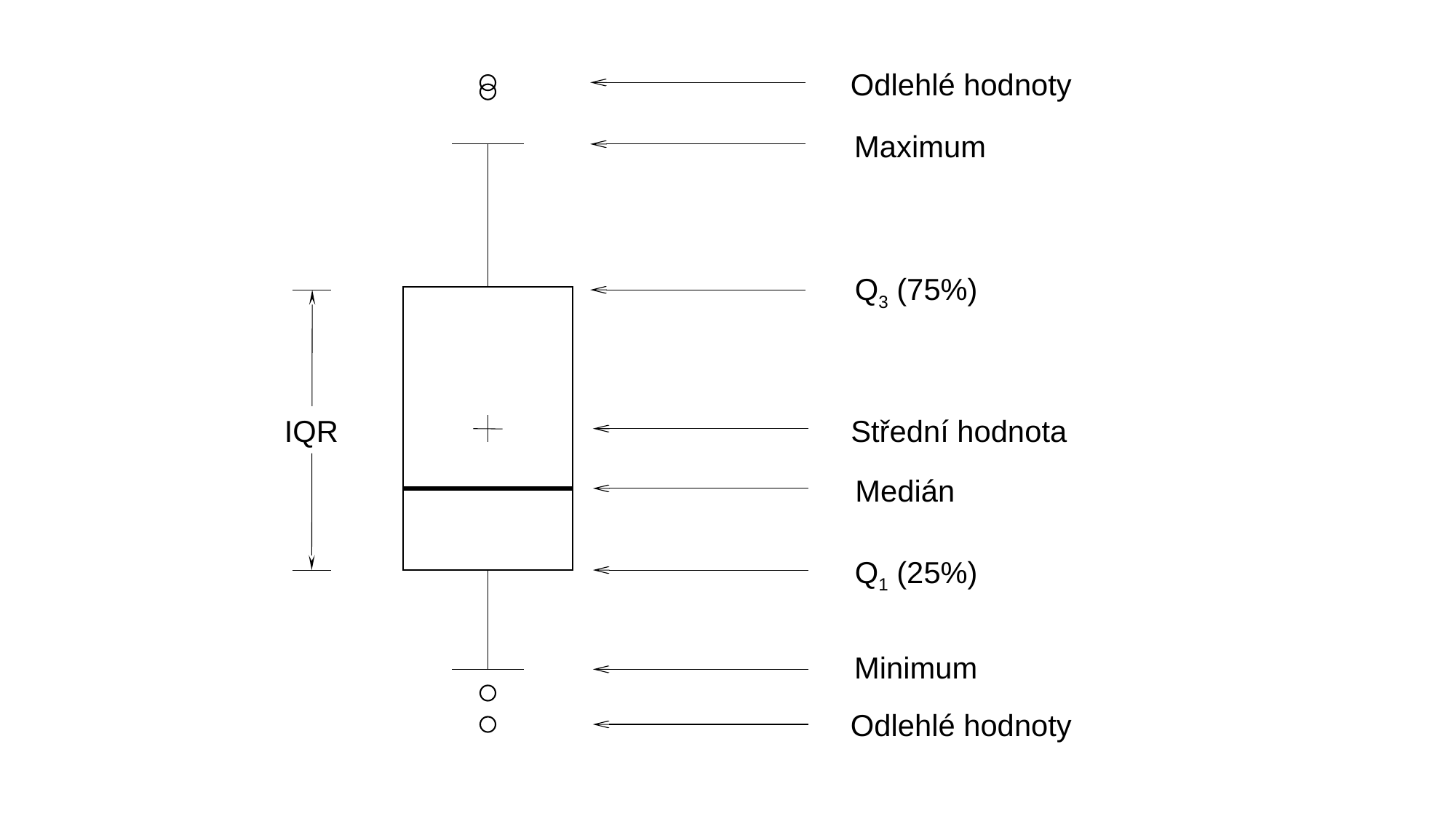

Odlehlé hodnoty

Maximum
Q3 (75%)

Střední hodnota
Medián
Q1 (25%)
Minimum

Odlehlé hodnoty

IQR